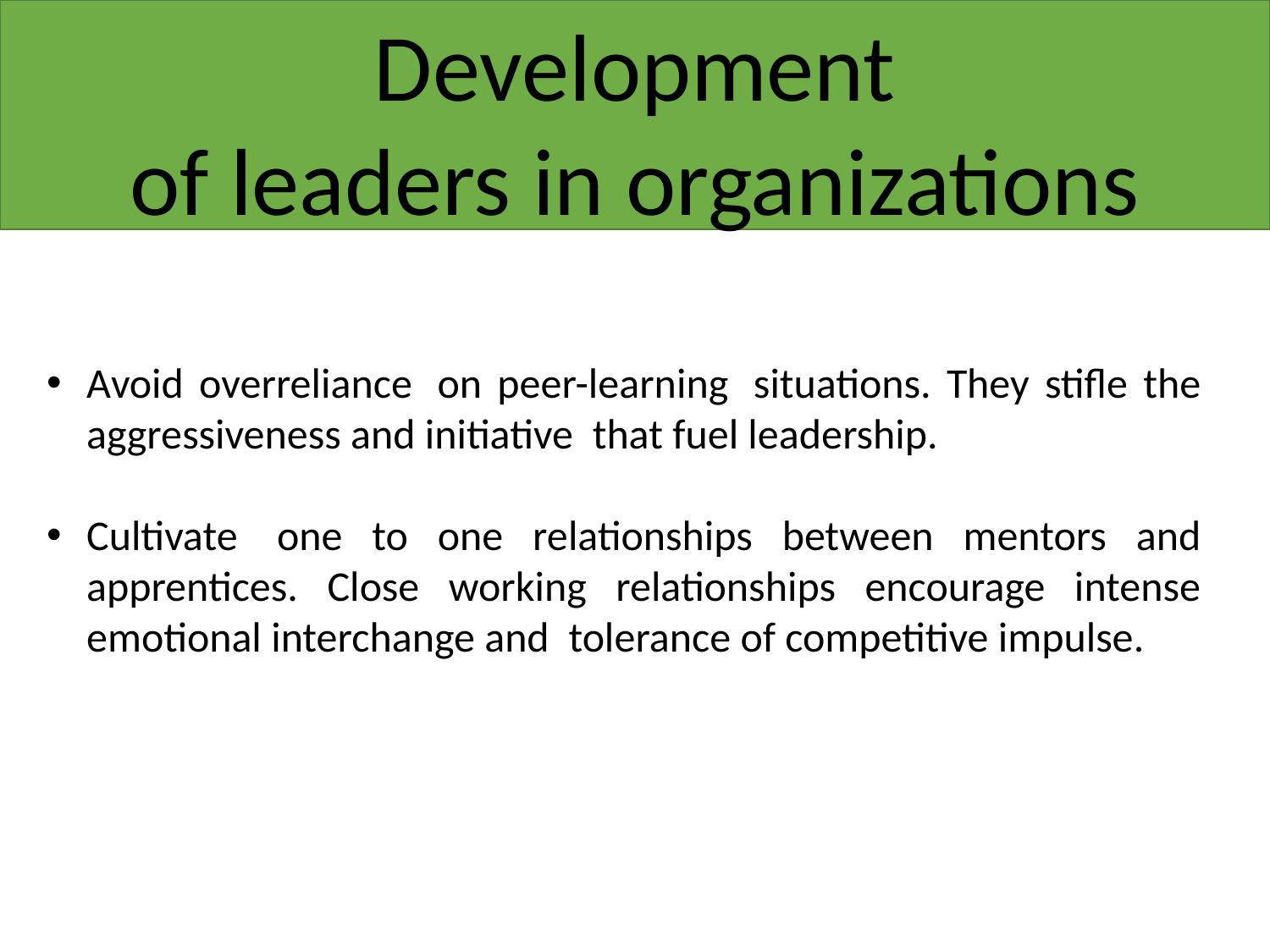

Development
of leaders in organizations
Avoid overreliance  on peer-learning  situations. They stifle the aggressiveness and initiative  that fuel leadership.

Cultivate  one to one relationships between mentors and apprentices. Close working relationships encourage intense emotional interchange and  tolerance of competitive impulse.